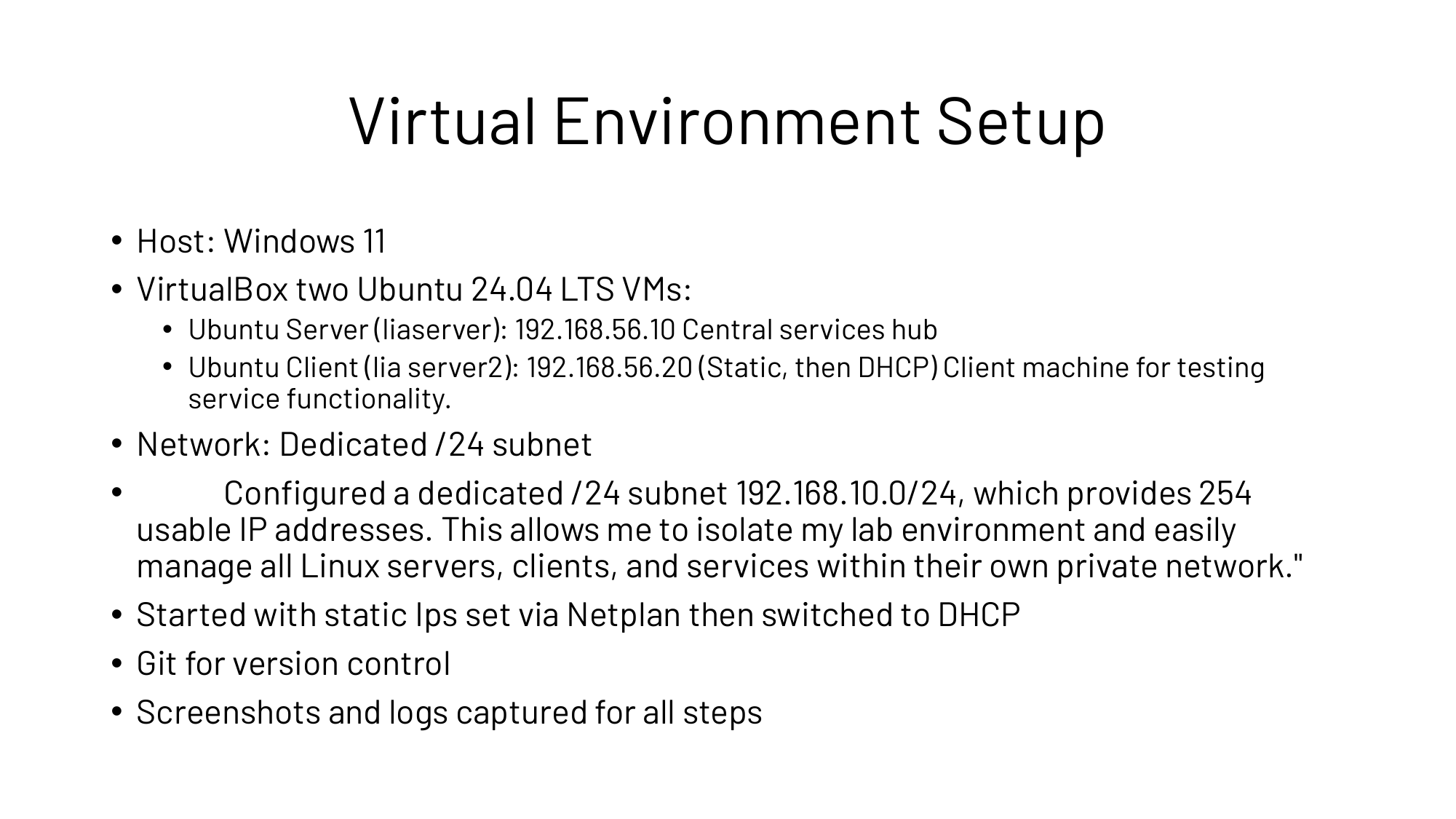

# Virtual Environment Setup
Host: Windows 11
VirtualBox two Ubuntu 24.04 LTS VMs:
Ubuntu Server (liaserver): 192.168.56.10 Central services hub
Ubuntu Client (lia server2): 192.168.56.20 (Static, then DHCP) Client machine for testing service functionality.
Network: Dedicated /24 subnet
 	Configured a dedicated /24 subnet 192.168.10.0/24, which provides 254 usable IP addresses. This allows me to isolate my lab environment and easily manage all Linux servers, clients, and services within their own private network."
Started with static Ips set via Netplan then switched to DHCP
Git for version control
Screenshots and logs captured for all steps